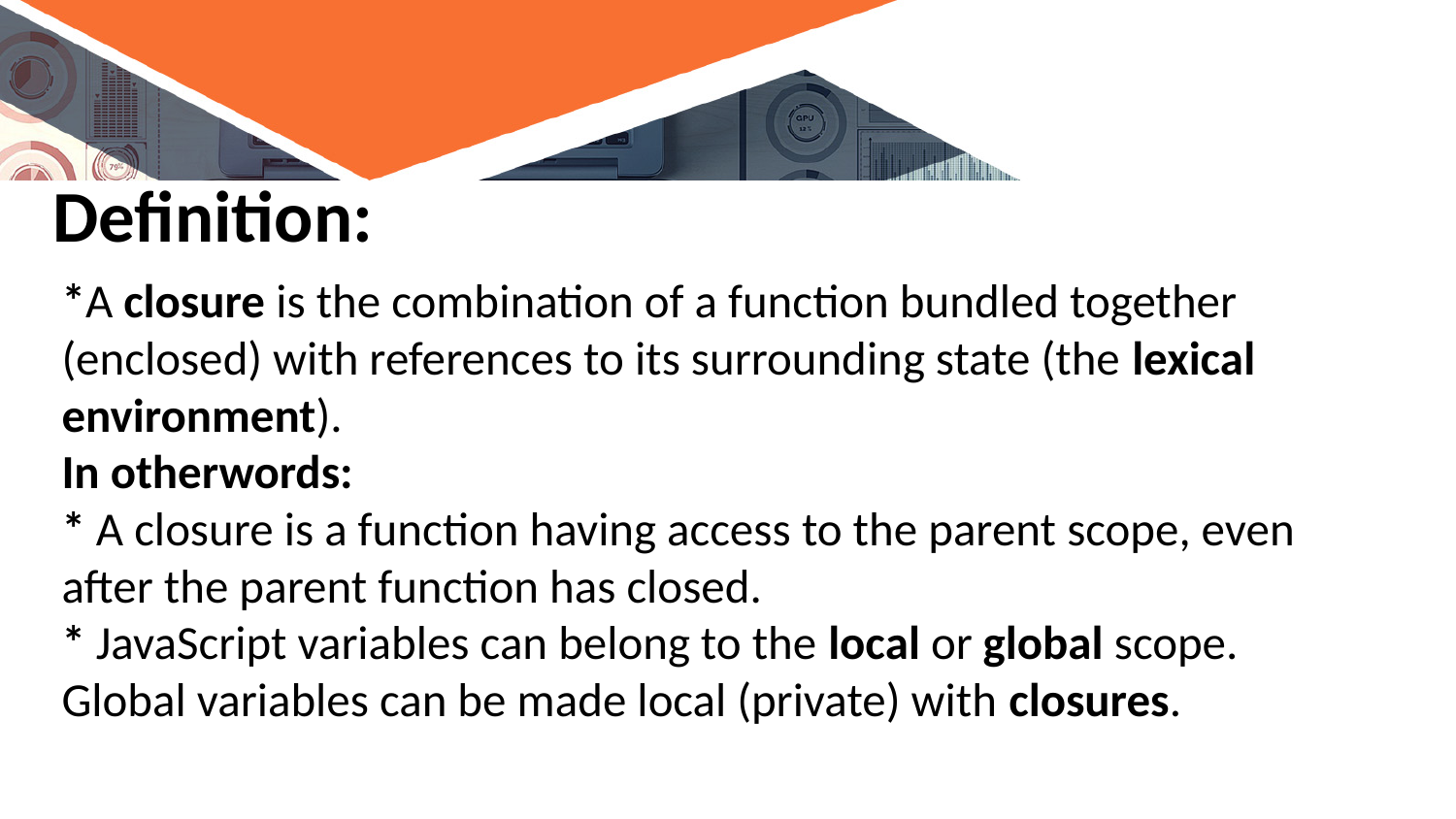

# Definition:
*A closure is the combination of a function bundled together (enclosed) with references to its surrounding state (the lexical environment).
In otherwords:
* A closure is a function having access to the parent scope, even after the parent function has closed.
* JavaScript variables can belong to the local or global scope.
Global variables can be made local (private) with closures.